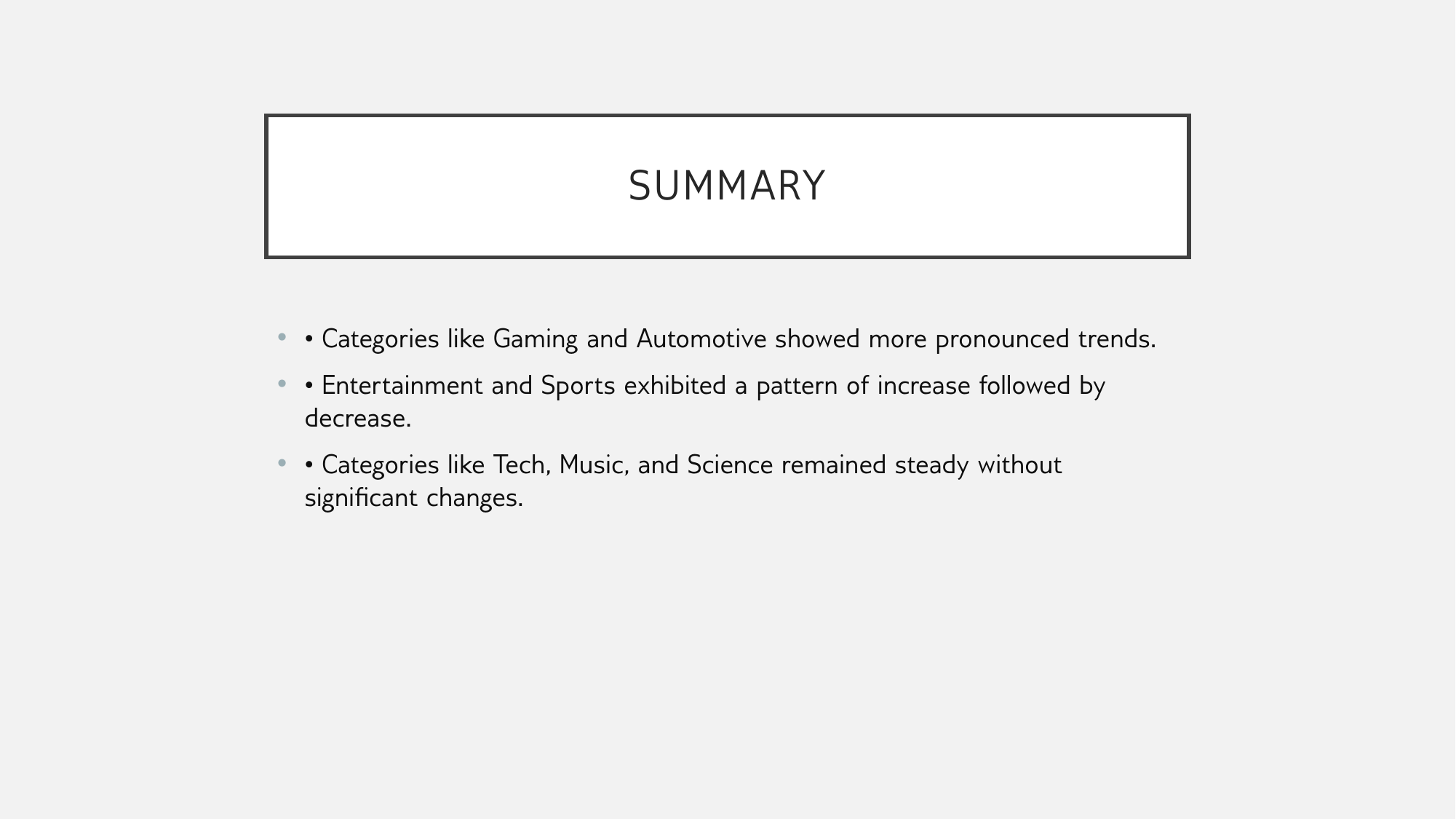

# Summary
• Categories like Gaming and Automotive showed more pronounced trends.
• Entertainment and Sports exhibited a pattern of increase followed by decrease.
• Categories like Tech, Music, and Science remained steady without significant changes.